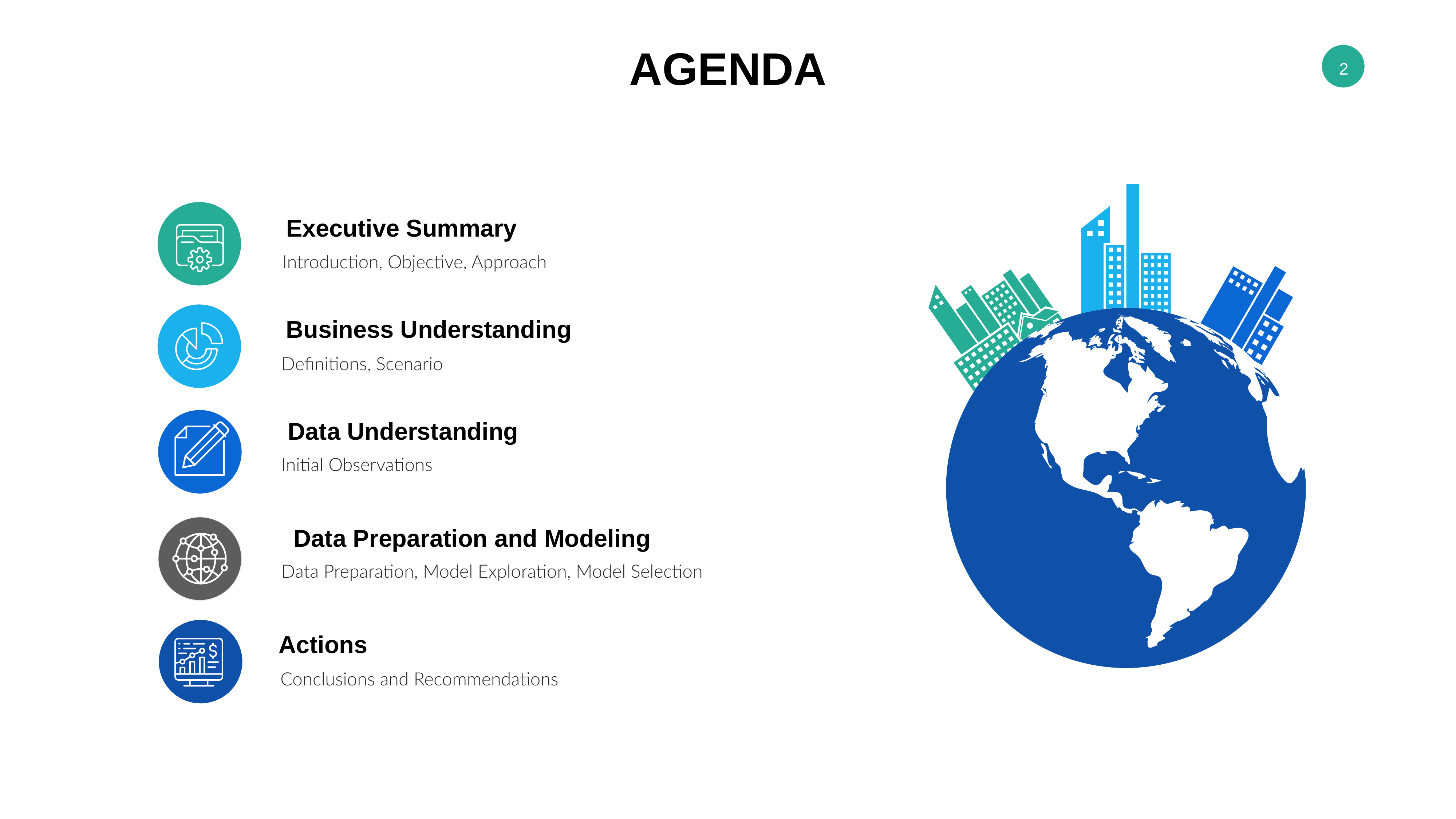

AGENDA

Executive Summary

Introduction, Objective, Approach

Business Understanding

Definitions, Scenario

Data Understanding

Initial Observations

Data Preparation and Modeling

Data Preparation, Model Exploration, Model Selection

Actions

Conclusions and Recommendations